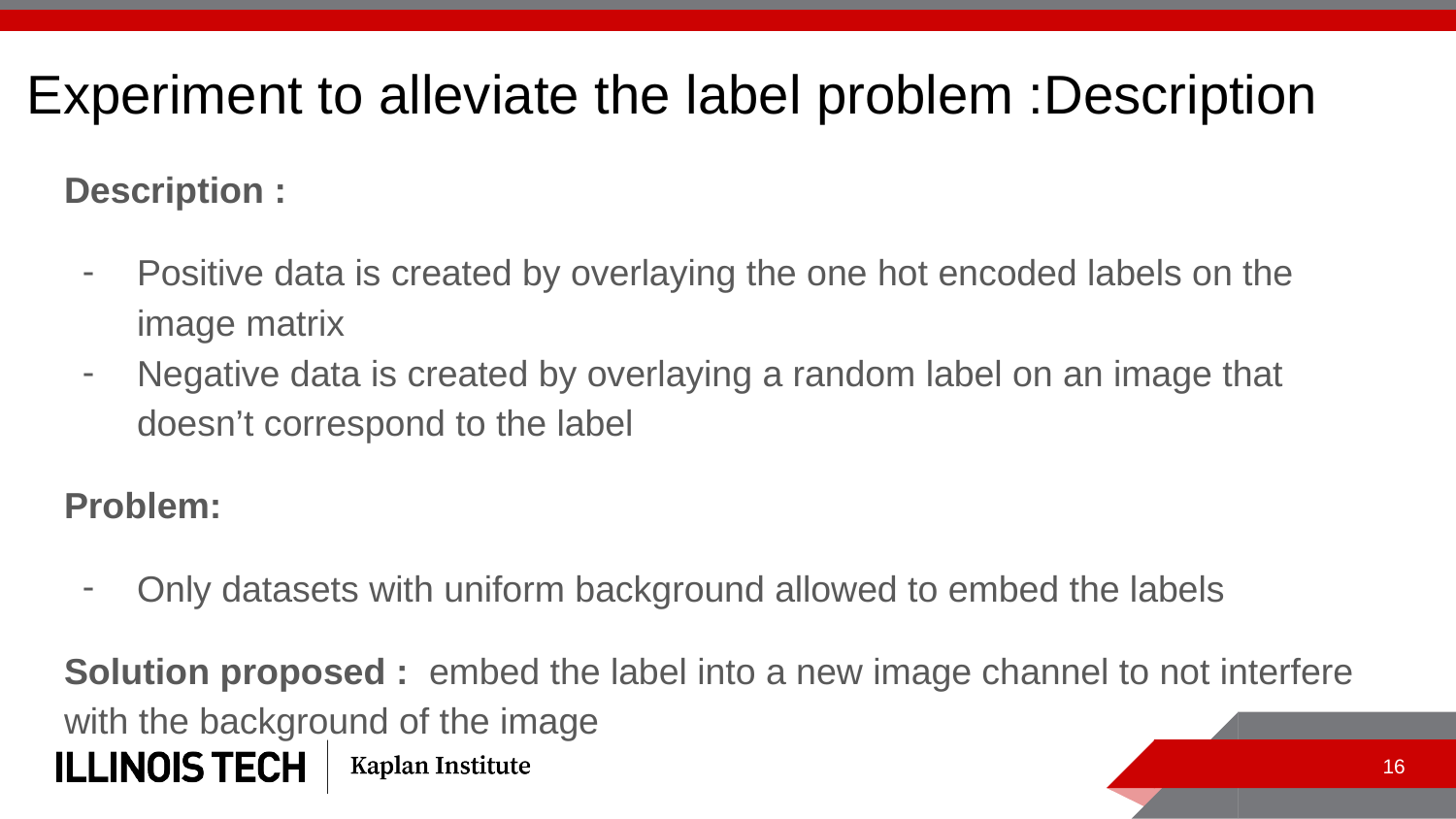

# Experiment to alleviate the label problem :Description
Description :
Positive data is created by overlaying the one hot encoded labels on the image matrix
Negative data is created by overlaying a random label on an image that doesn’t correspond to the label
Problem:
Only datasets with uniform background allowed to embed the labels
Solution proposed :  embed the label into a new image channel to not interfere with the background of the image

16